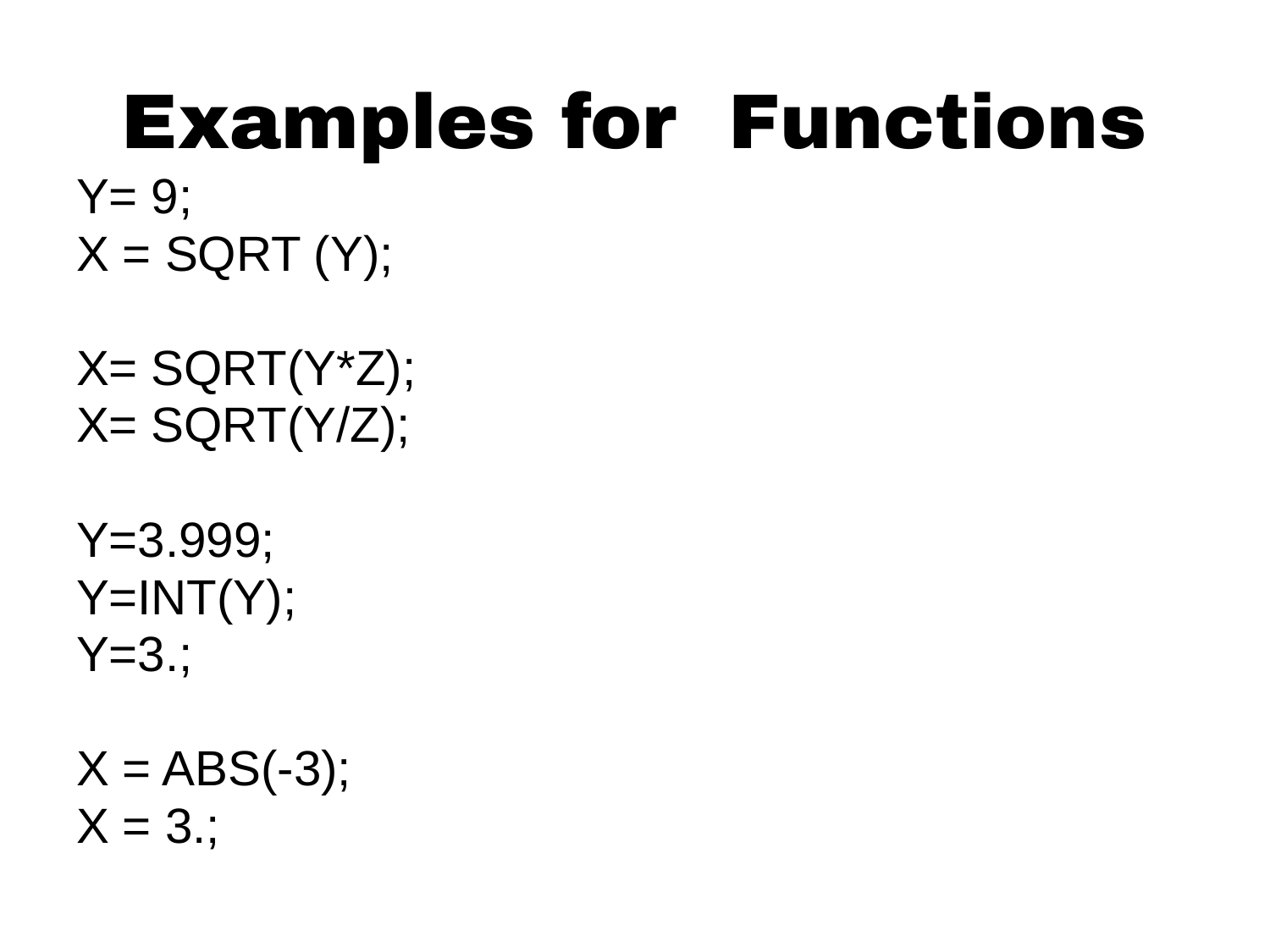

# Examples for  Functions
Y= 9;
X = SQRT (Y);

X= SQRT(Y*Z);
X= SQRT(Y/Z);

Y=3.999;
Y=INT(Y);
Y=3.;

X = ABS(-3);
X = 3.;